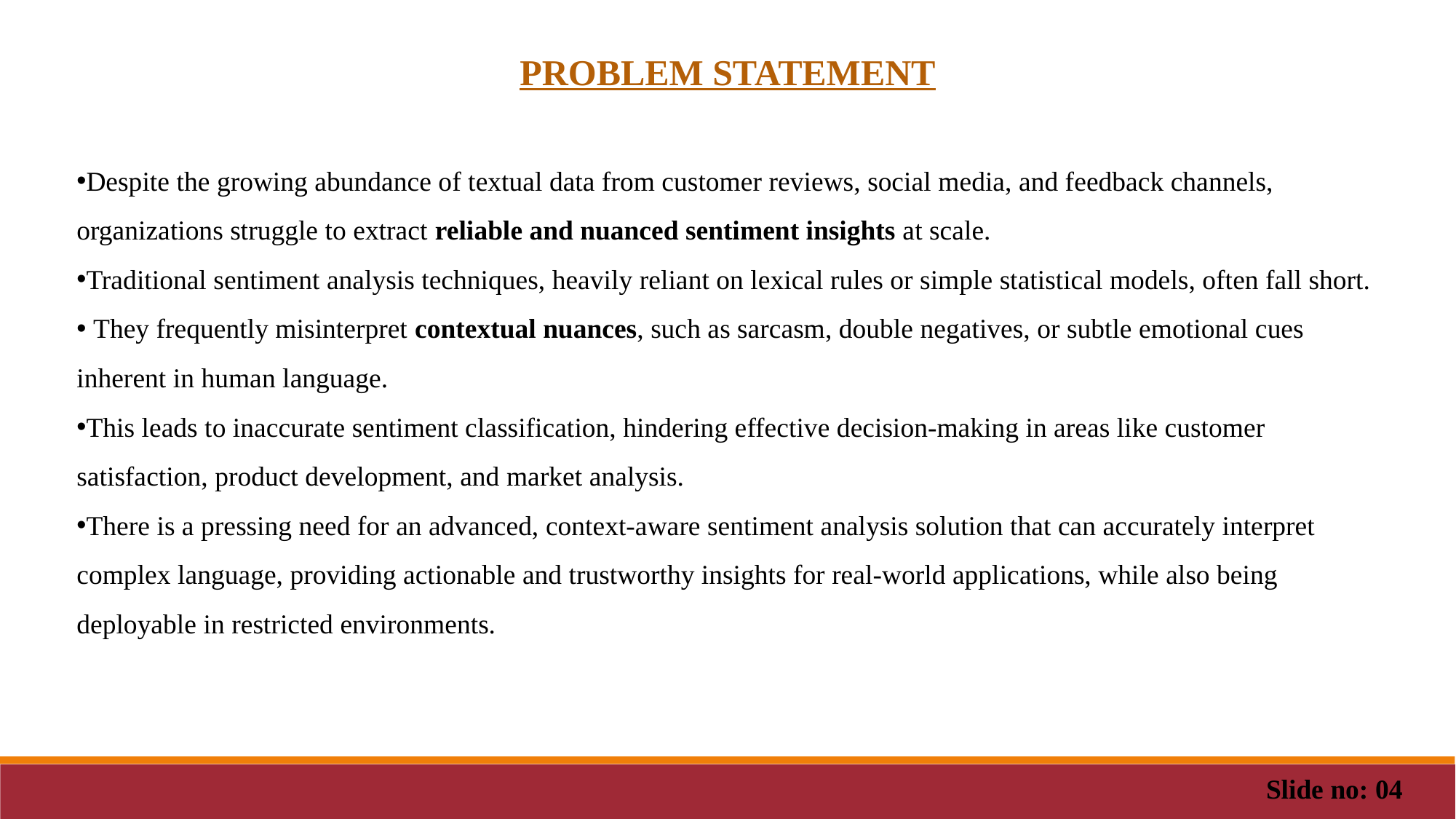

PROBLEM STATEMENT
Despite the growing abundance of textual data from customer reviews, social media, and feedback channels, organizations struggle to extract reliable and nuanced sentiment insights at scale.
Traditional sentiment analysis techniques, heavily reliant on lexical rules or simple statistical models, often fall short.
 They frequently misinterpret contextual nuances, such as sarcasm, double negatives, or subtle emotional cues inherent in human language.
This leads to inaccurate sentiment classification, hindering effective decision-making in areas like customer satisfaction, product development, and market analysis.
There is a pressing need for an advanced, context-aware sentiment analysis solution that can accurately interpret complex language, providing actionable and trustworthy insights for real-world applications, while also being deployable in restricted environments.
Slide no: 04